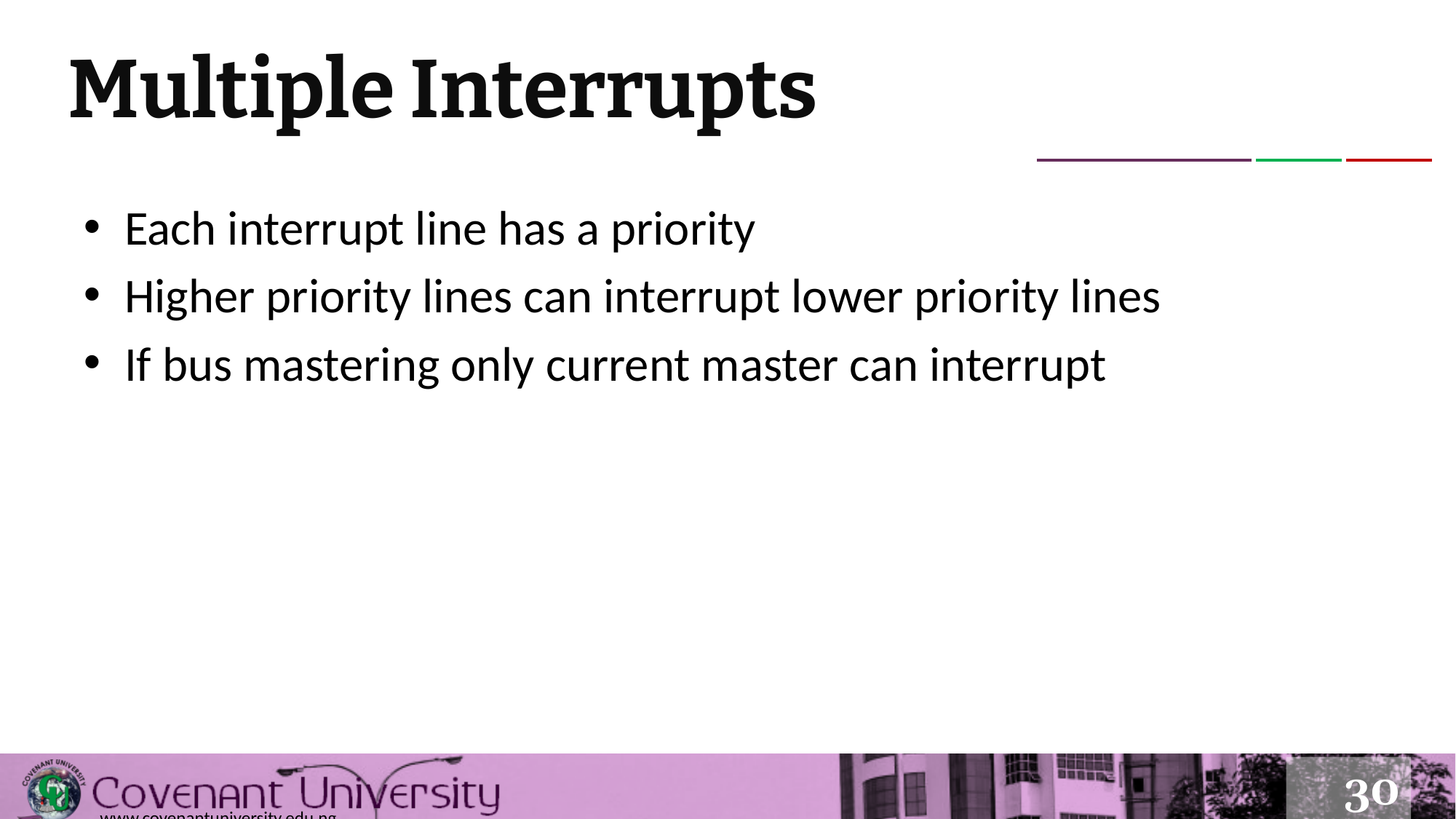

# Multiple Interrupts
Each interrupt line has a priority
Higher priority lines can interrupt lower priority lines
If bus mastering only current master can interrupt